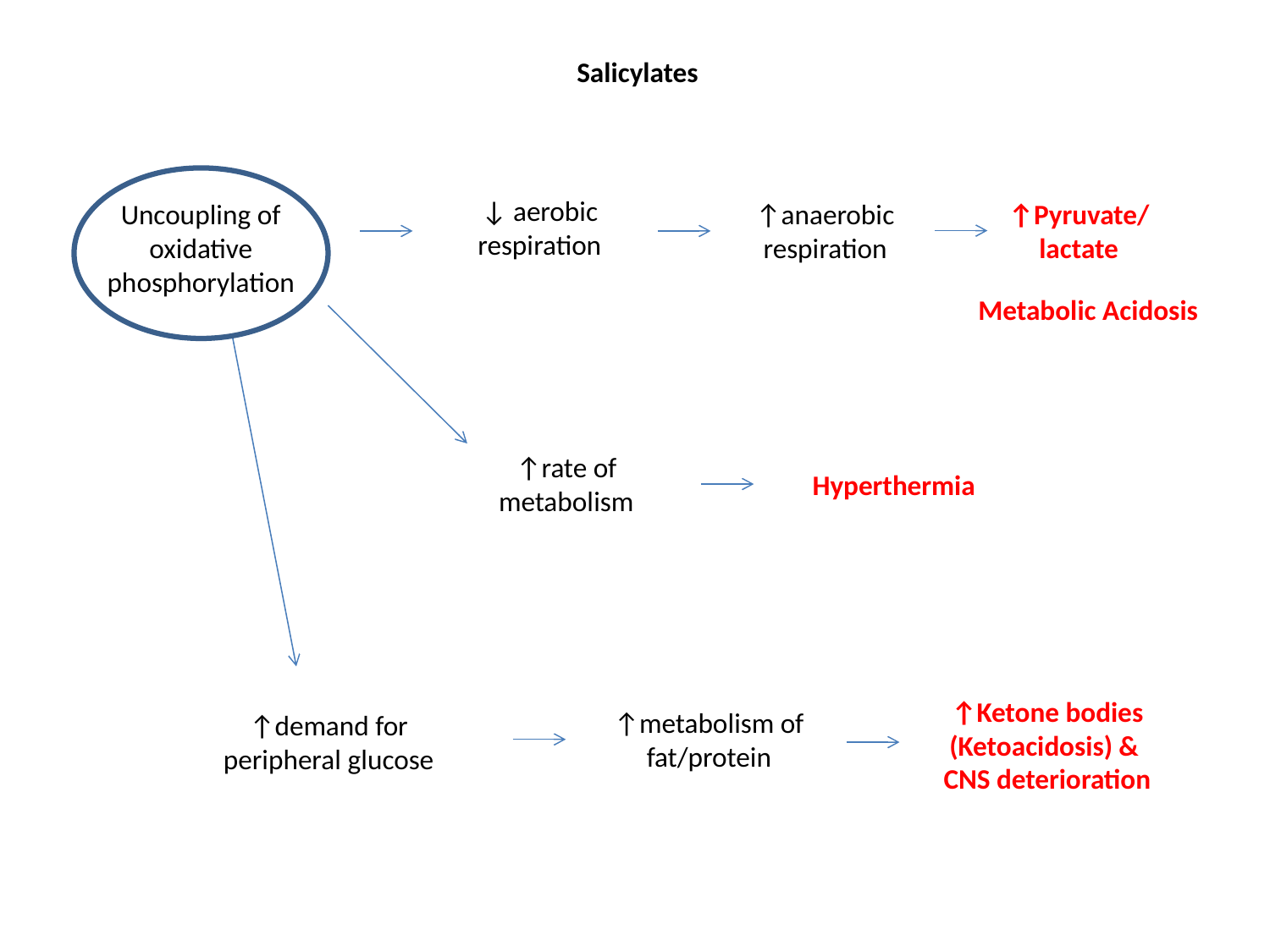

Salicylates

↓ aerobic respiration
Uncoupling of oxidative phosphorylation
↑anaerobic respiration
↑Pyruvate/ lactate
Metabolic Acidosis
↑rate of metabolism
Hyperthermia
↑Ketone bodies (Ketoacidosis) &
CNS deterioration
↑metabolism of fat/protein
↑demand for peripheral glucose